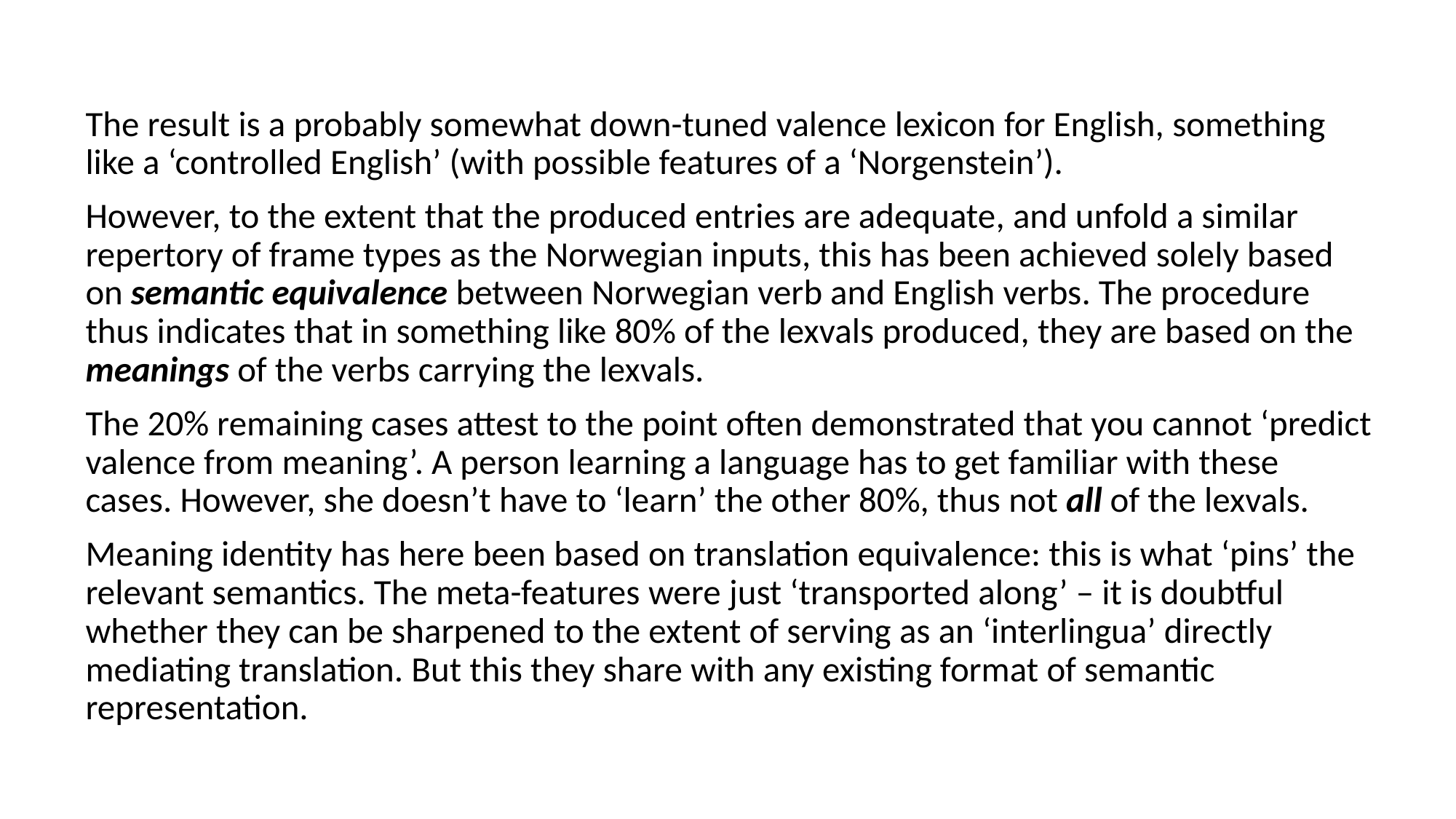

#

The result is a probably somewhat down-tuned valence lexicon for English, something like a ‘controlled English’ (with possible features of a ‘Norgenstein’).
However, to the extent that the produced entries are adequate, and unfold a similar repertory of frame types as the Norwegian inputs, this has been achieved solely based on semantic equivalence between Norwegian verb and English verbs. The procedure thus indicates that in something like 80% of the lexvals produced, they are based on the meanings of the verbs carrying the lexvals.
The 20% remaining cases attest to the point often demonstrated that you cannot ‘predict valence from meaning’. A person learning a language has to get familiar with these cases. However, she doesn’t have to ‘learn’ the other 80%, thus not all of the lexvals.
Meaning identity has here been based on translation equivalence: this is what ‘pins’ the relevant semantics. The meta-features were just ‘transported along’ – it is doubtful whether they can be sharpened to the extent of serving as an ‘interlingua’ directly mediating translation. But this they share with any existing format of semantic representation.